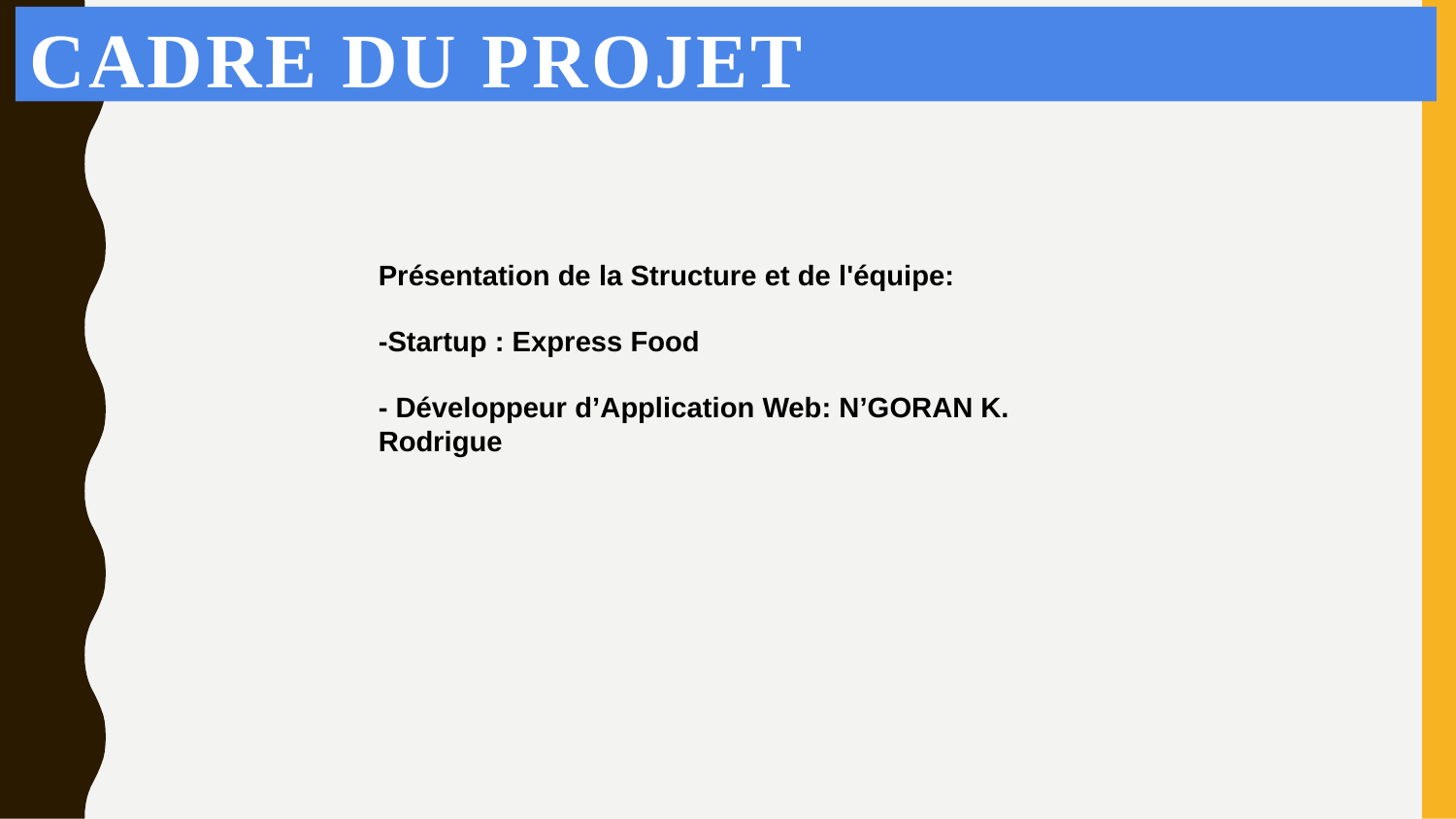

#
CADRE DU PROJET
Présentation de la Structure et de l'équipe:
-Startup : Express Food
- Développeur d’Application Web: N’GORAN K. Rodrigue